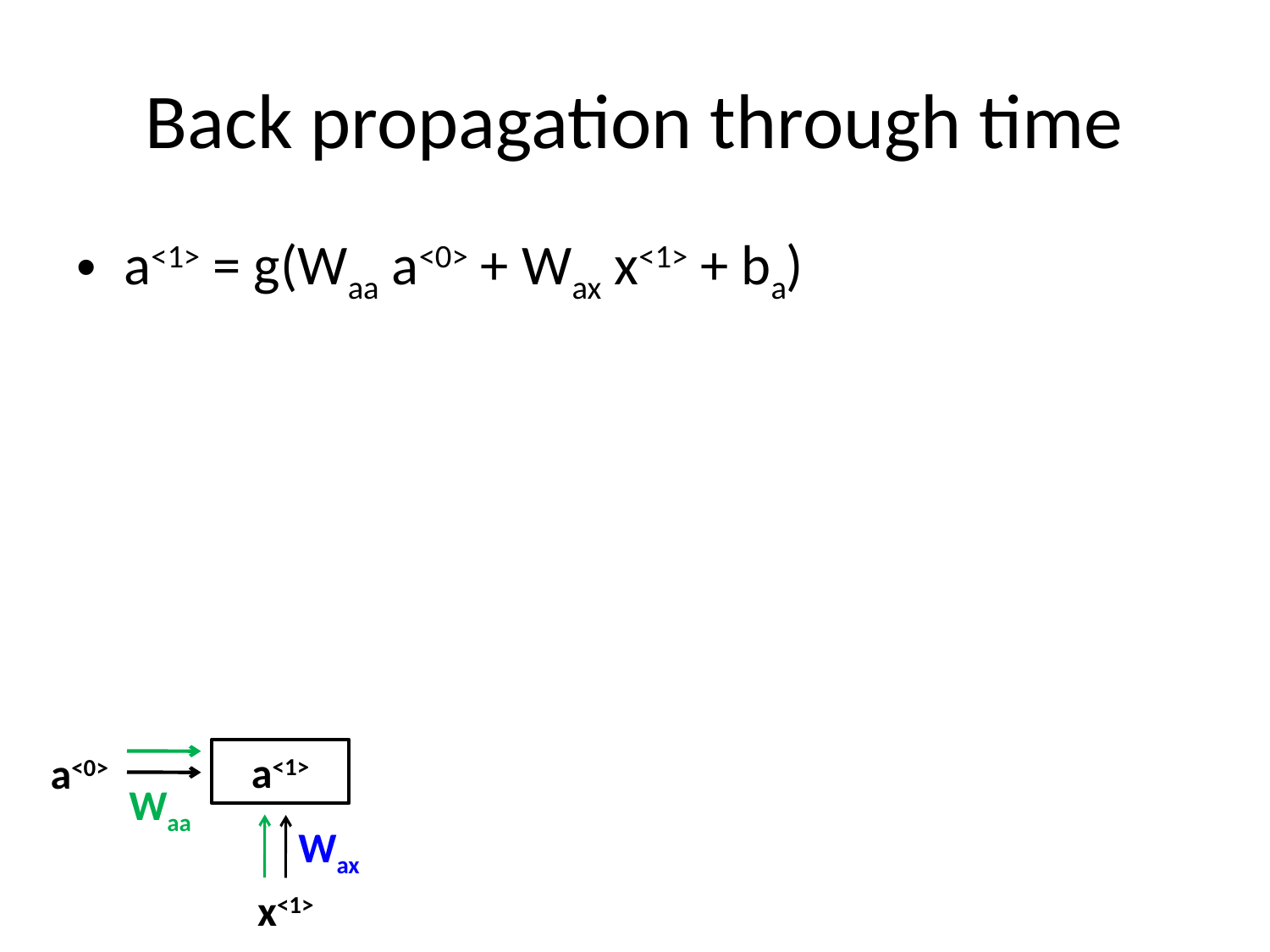

# Back propagation through time
a<1> = g(Waa a<0> + Wax x<1> + ba)

a<1>
a<0>
Waa
Wax
x<1>